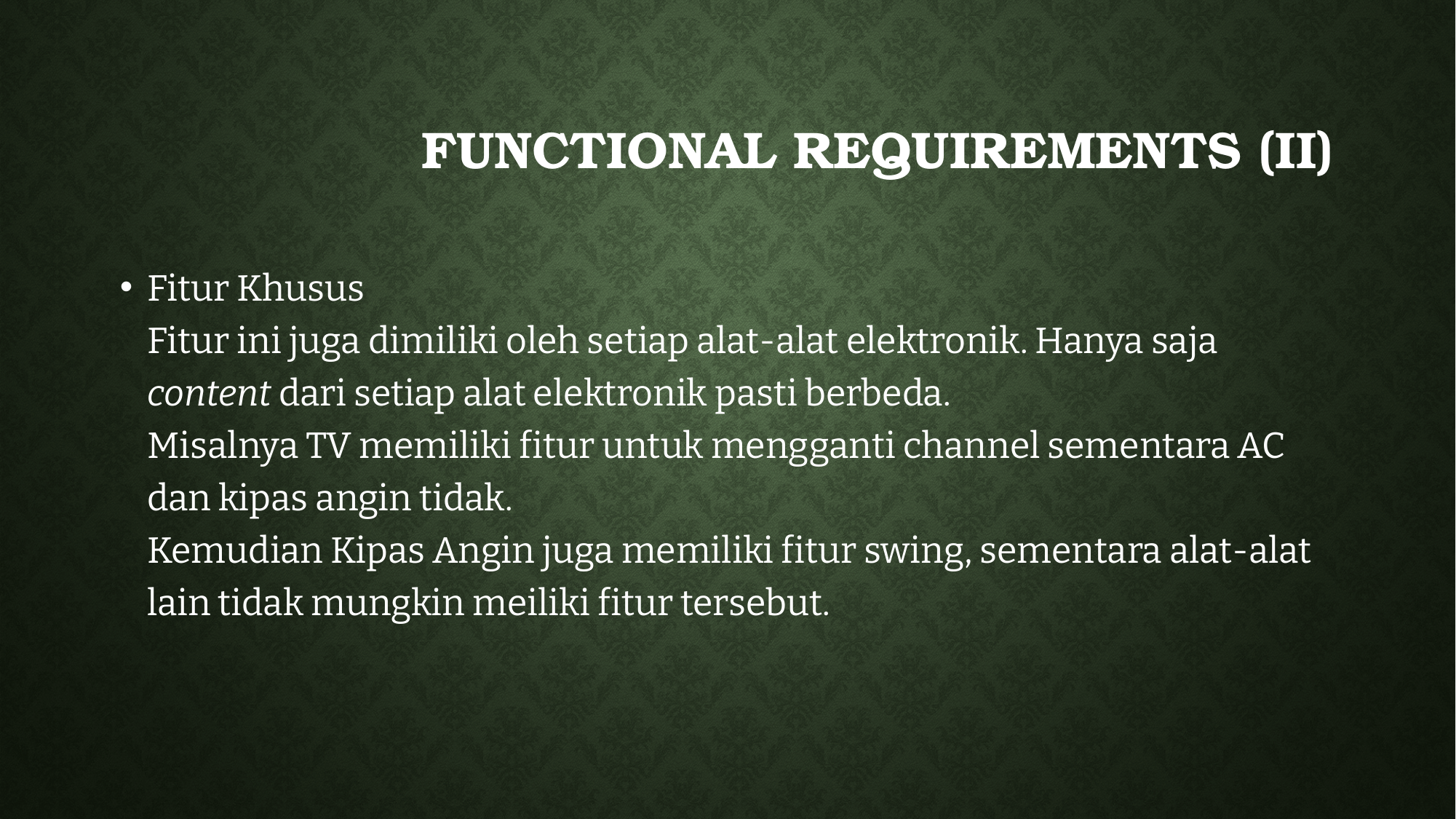

# Functional requirements (II)
Fitur Khusus
Fitur ini juga dimiliki oleh setiap alat-alat elektronik. Hanya saja content dari setiap alat elektronik pasti berbeda.
Misalnya TV memiliki fitur untuk mengganti channel sementara AC dan kipas angin tidak.
Kemudian Kipas Angin juga memiliki fitur swing, sementara alat-alat lain tidak mungkin meiliki fitur tersebut.